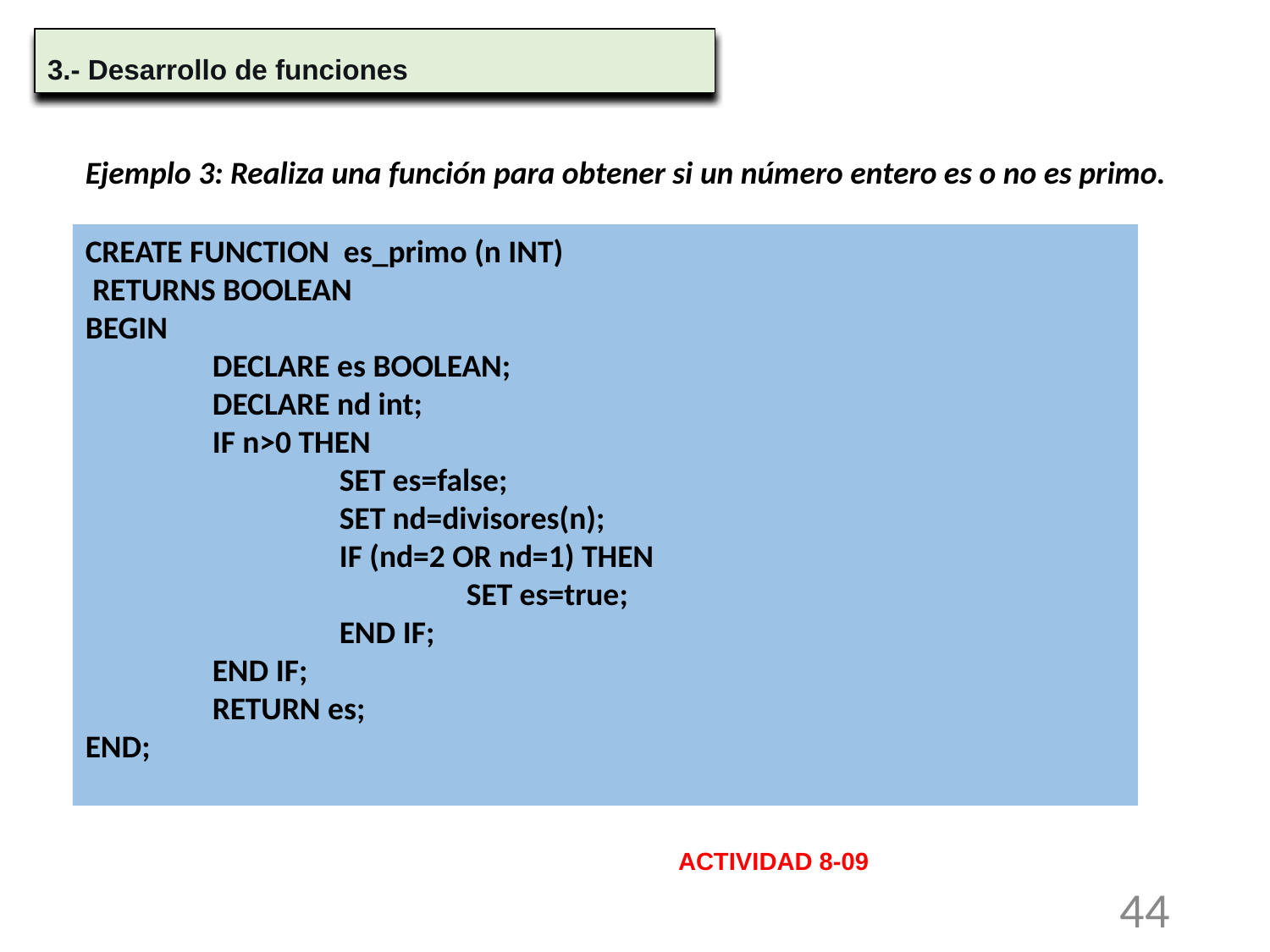

3.- Desarrollo de funciones
Ejemplo 3: Realiza una función para obtener si un número entero es o no es primo.

CREATE FUNCTION  es_primo (n INT)
 RETURNS BOOLEAN
BEGIN
	DECLARE es BOOLEAN;
	DECLARE nd int;
	IF n>0 THEN
		SET es=false;
		SET nd=divisores(n);
        		IF (nd=2 OR nd=1) THEN
			SET es=true;
		END IF;
	END IF;
	RETURN es;
END;

ACTIVIDAD 8-09
44